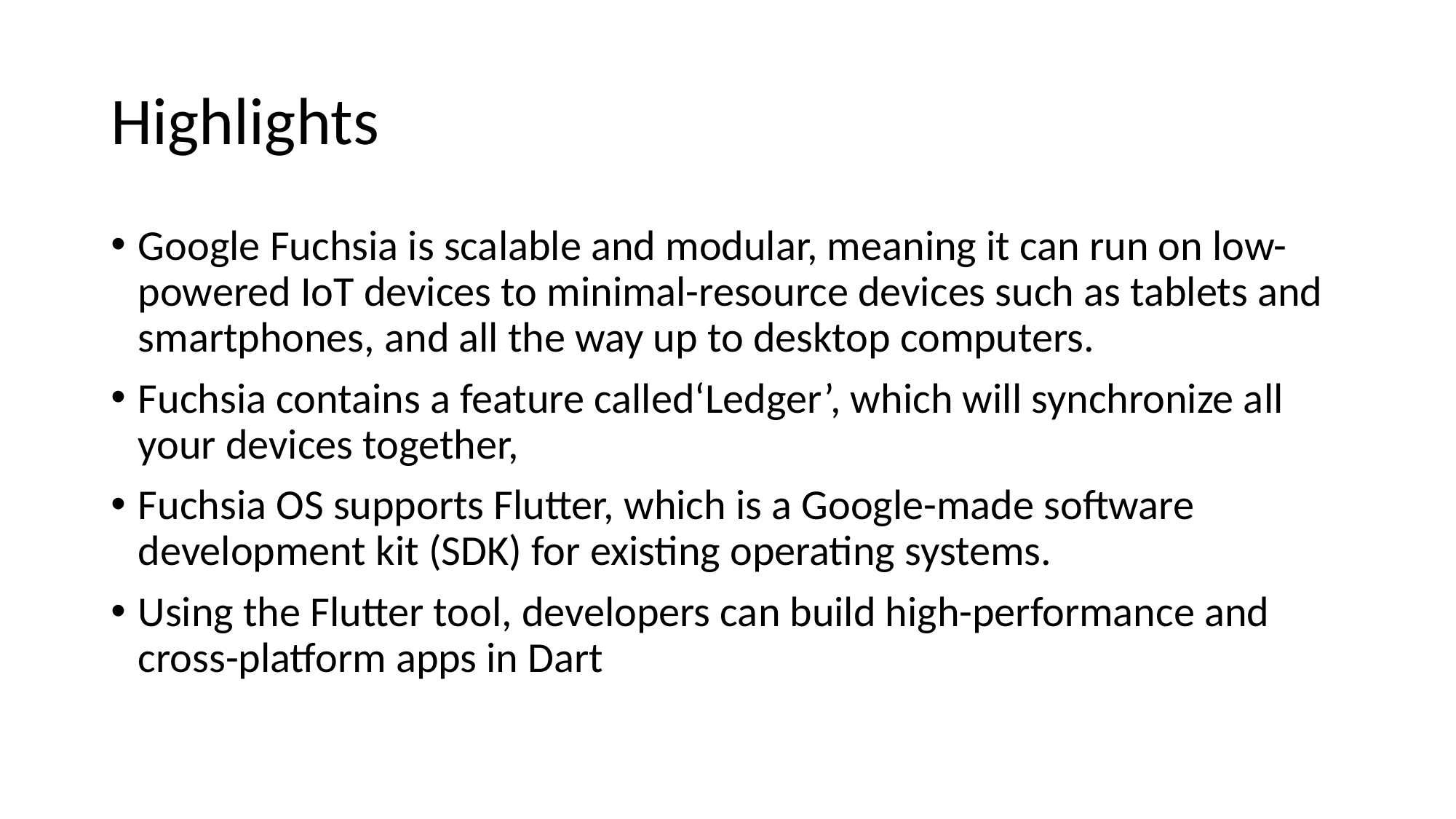

# Highlights
Google Fuchsia is scalable and modular, meaning it can run on low-powered IoT devices to minimal-resource devices such as tablets and smartphones, and all the way up to desktop computers.
Fuchsia contains a feature called‘Ledger’, which will synchronize all your devices together,
Fuchsia OS supports Flutter, which is a Google-made software development kit (SDK) for existing operating systems.
Using the Flutter tool, developers can build high-performance and cross-platform apps in Dart